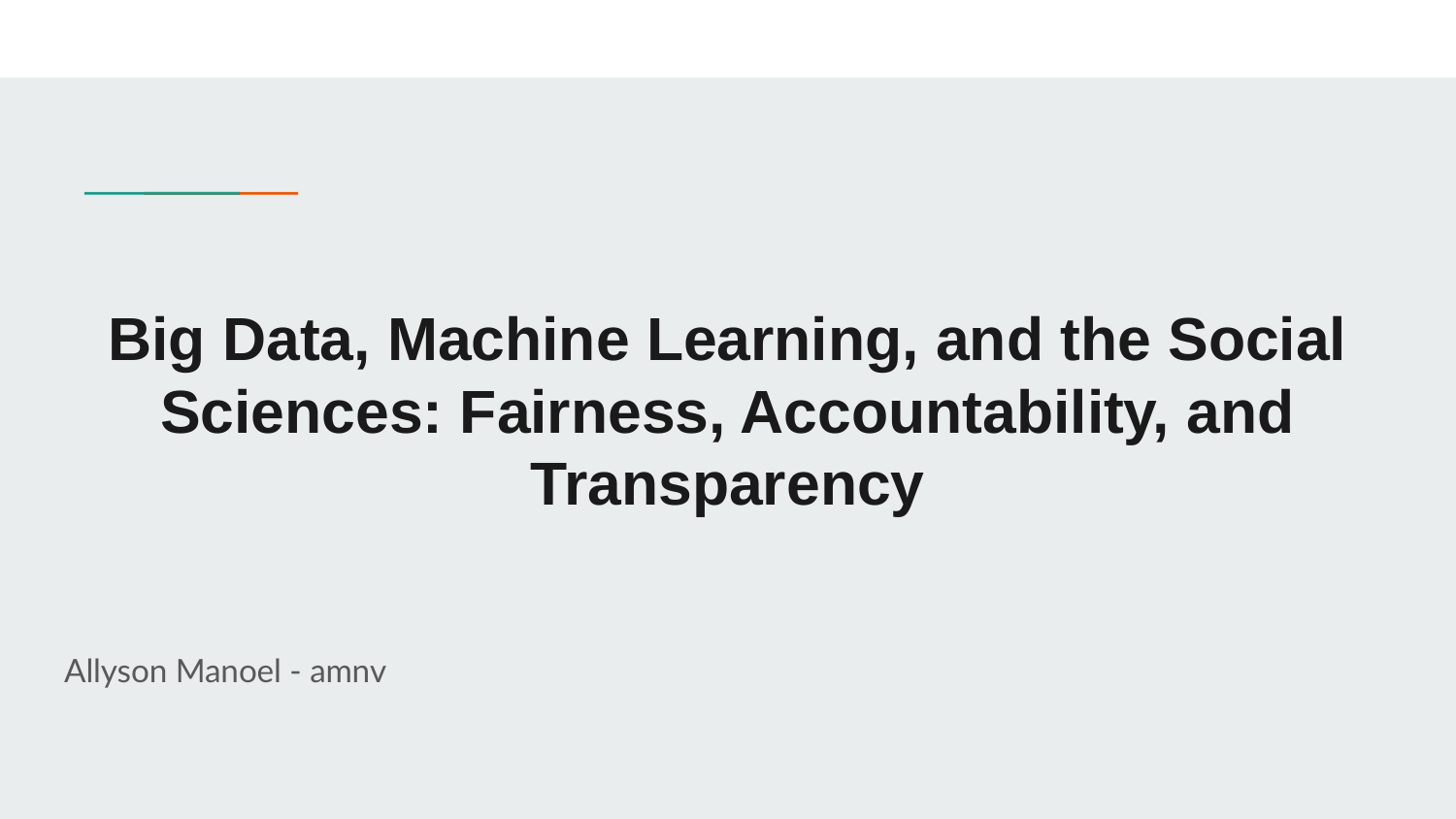

# Big Data, Machine Learning, and the Social Sciences: Fairness, Accountability, and Transparency
Allyson Manoel - amnv